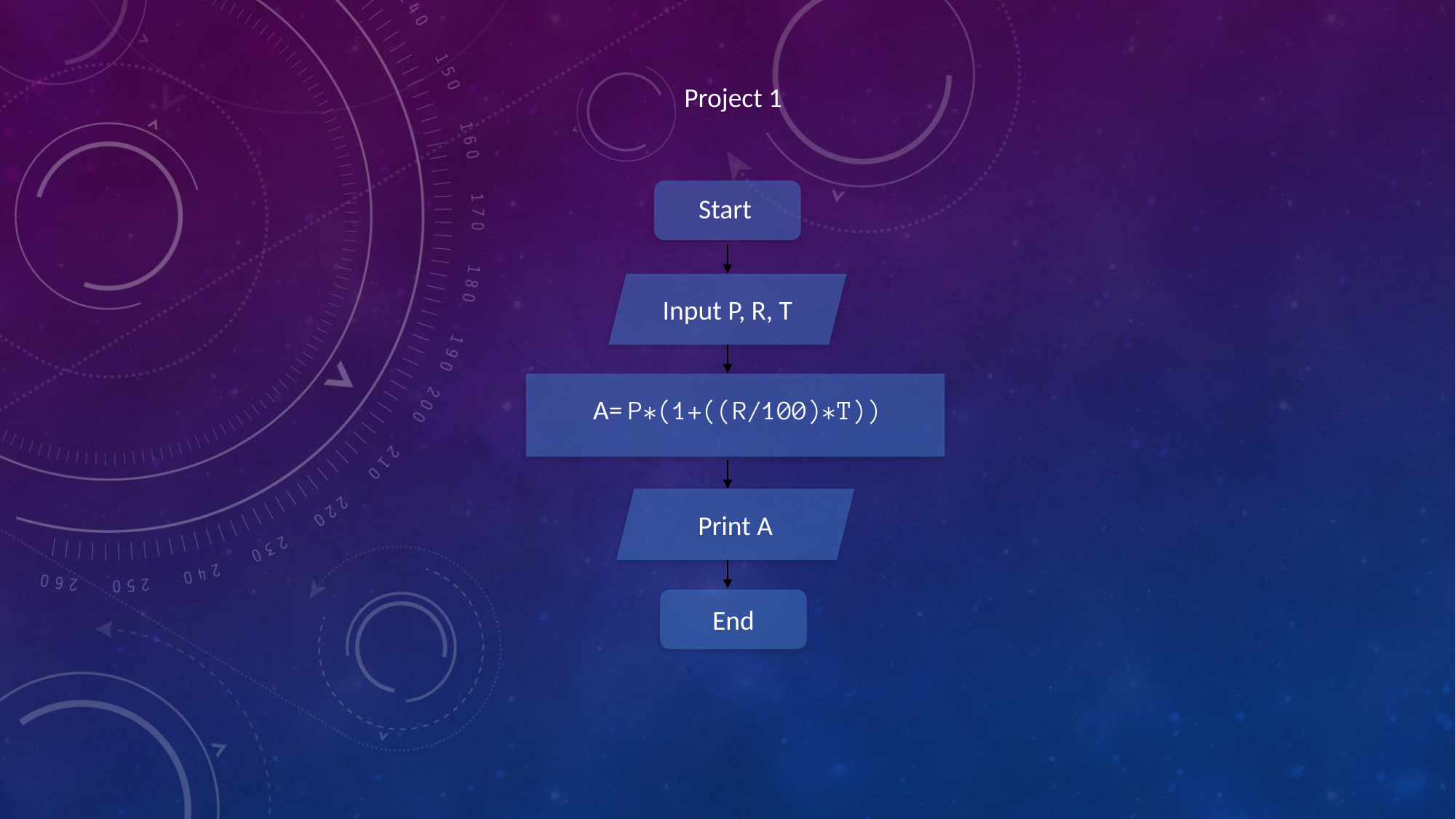

Project 1

Start
Input P, R, T

A= P*(1+((R/100)*T))

Print A
End